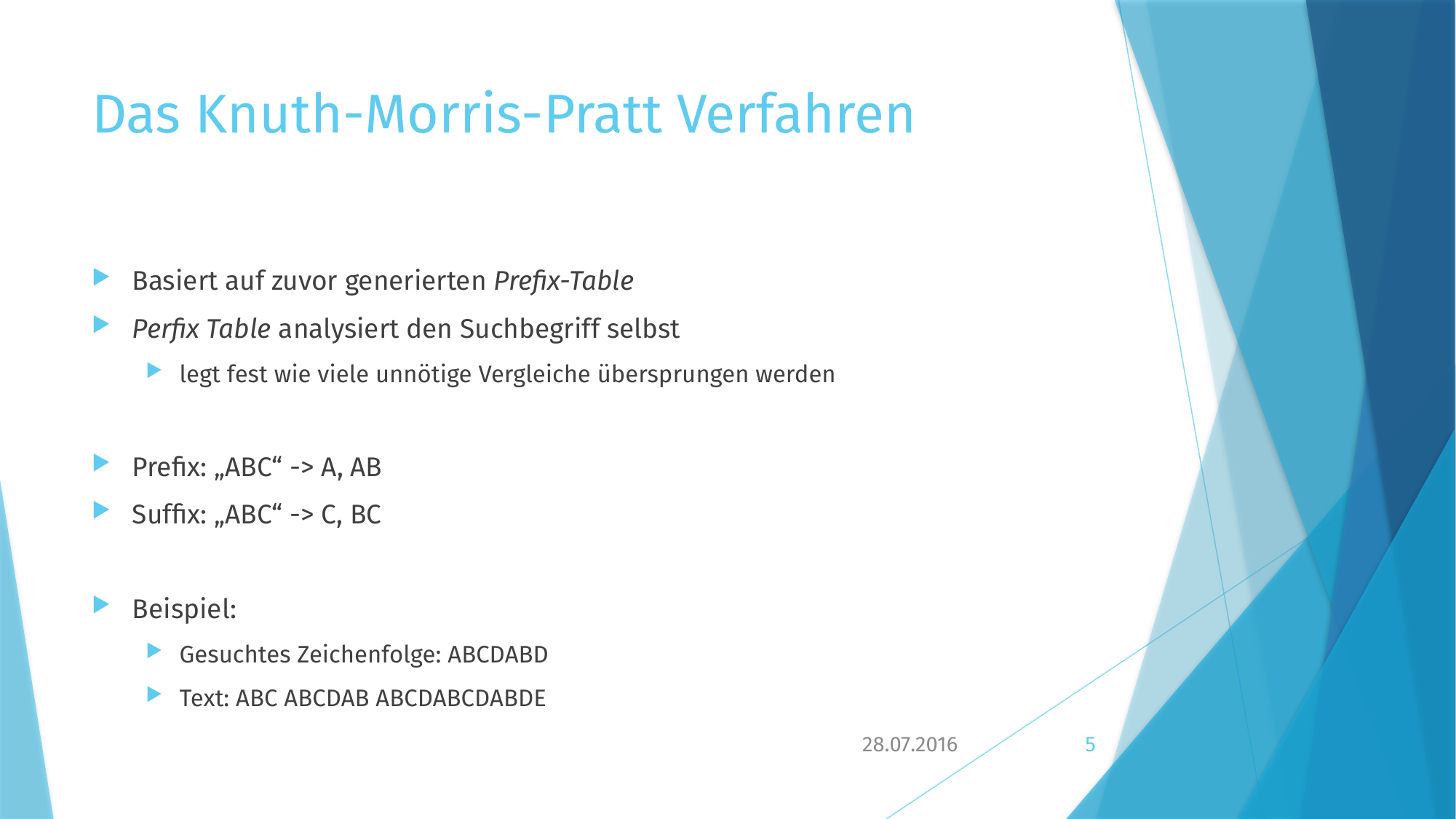

# Das Knuth-Morris-Pratt Verfahren
Basiert auf zuvor generierten Prefix-Table
Perfix Table analysiert den Suchbegriff selbst
legt fest wie viele unnötige Vergleiche übersprungen werden

Prefix: „ABC“ -> A, AB
Suffix: „ABC“ -> C, BC

Beispiel:
Gesuchtes Zeichenfolge: ABCDABD
Text: ABC ABCDAB ABCDABCDABDE

28.07.2016
5